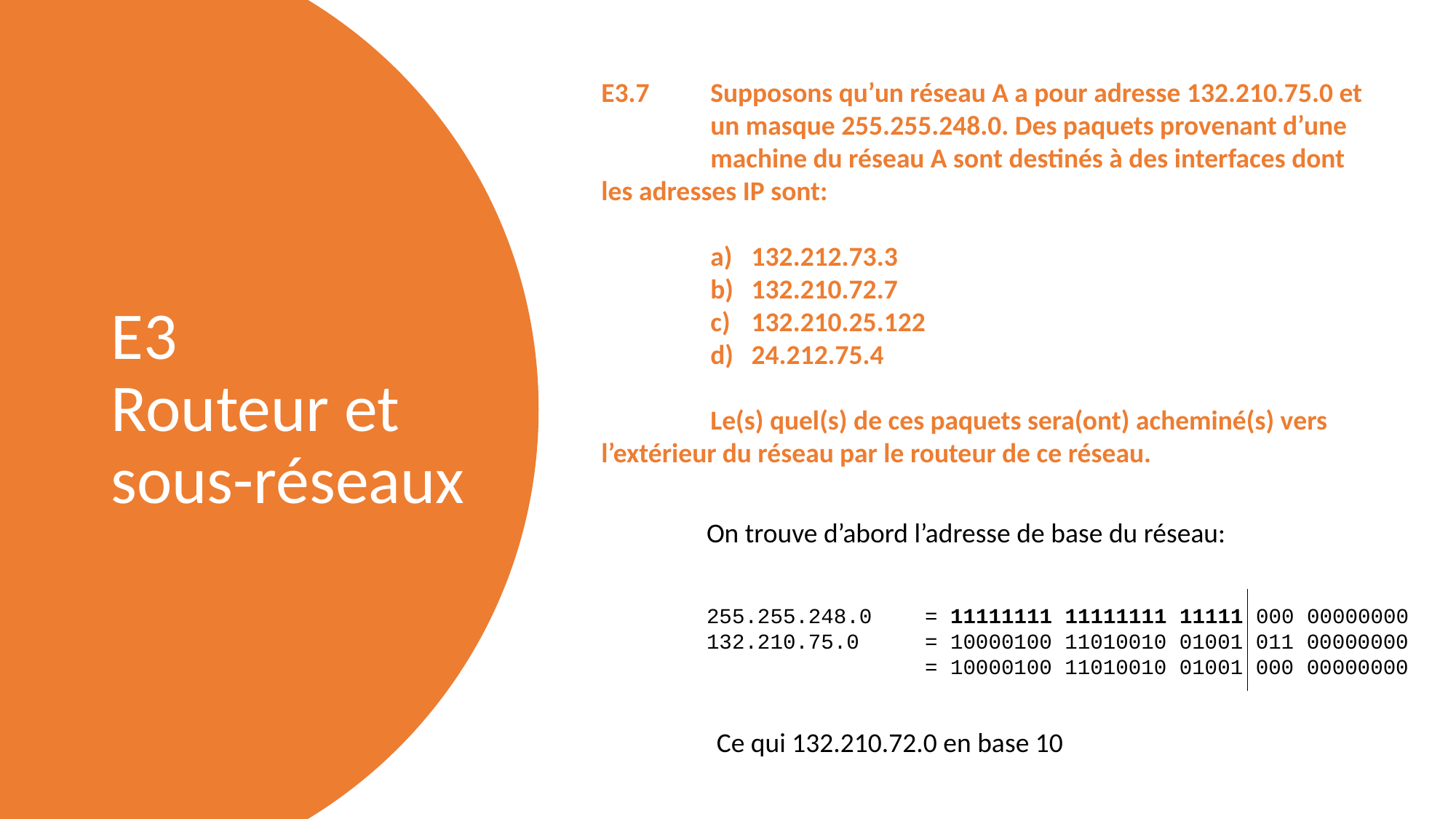

E3.7 	Supposons qu’un réseau A a pour adresse 132.210.75.0 et 	un masque 255.255.248.0. Des paquets provenant d’une	 	machine du réseau A sont destinés à des interfaces dont 	les adresses IP sont:

132.212.73.3
132.210.72.7
132.210.25.122
24.212.75.4

	Le(s) quel(s) de ces paquets sera(ont) acheminé(s) vers 	l’extérieur du réseau par le routeur de ce réseau.
# E3 Routeur et sous-réseaux
	On trouve d’abord l’adresse de base du réseau:

	255.255.248.0	= 11111111 11111111 11111 000 00000000
	132.210.75.0	= 10000100 11010010 01001 011 00000000
			= 10000100 11010010 01001 000 00000000
Ce qui 132.210.72.0 en base 10